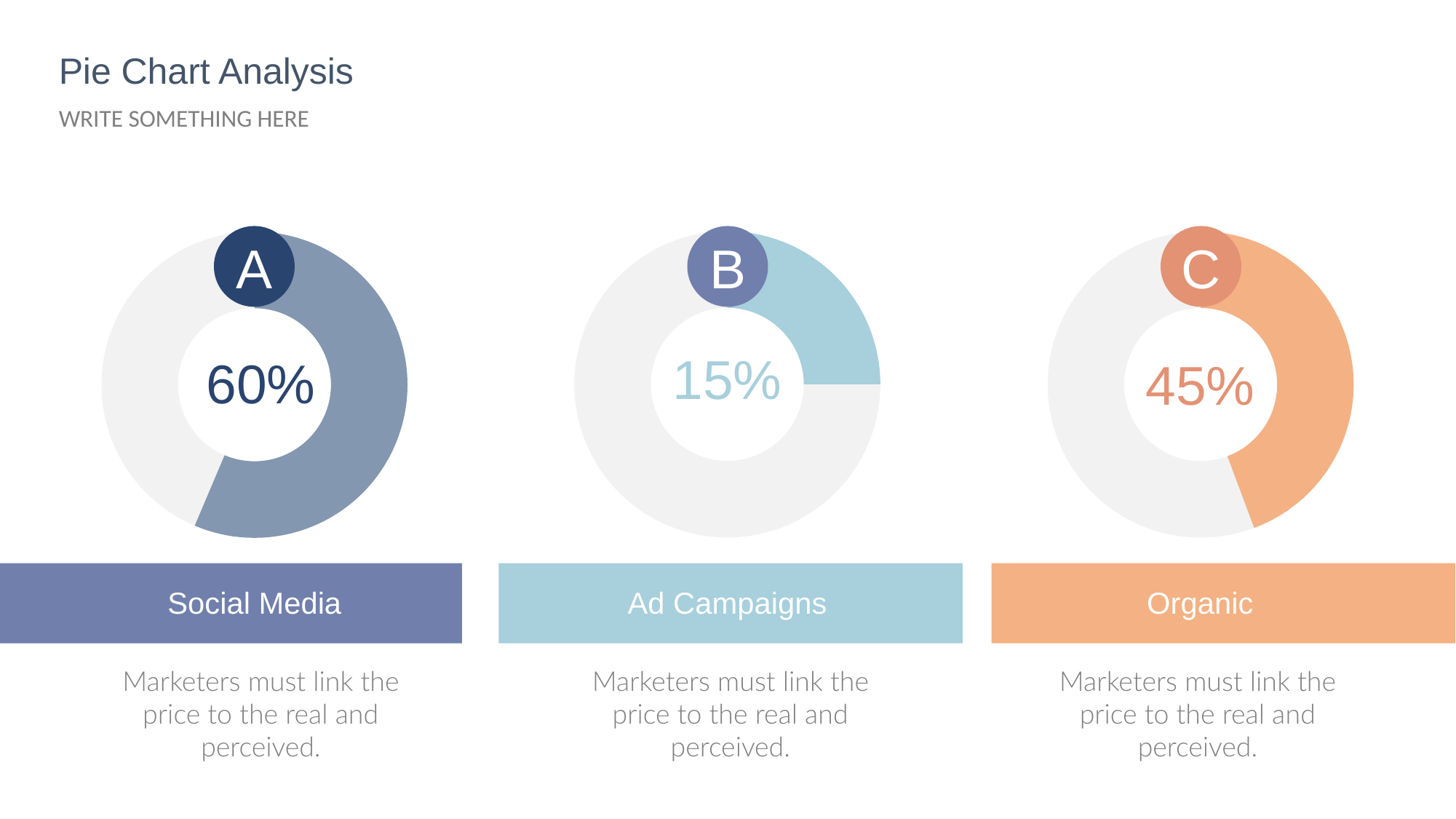

Pie Chart Analysis
WRITE SOMETHING HERE

### Chart

| Category | Sales |
|---|---|
| 1st Qtr | 2.9 |
| 2nd Qtr | 8.7 |

### Chart

| Category | Sales |
|---|---|
| 1st Qtr | 3.5 |
| 2nd Qtr | 4.4 |

### Chart

| Category | Sales |
|---|---|
| 1st Qtr | 5.3 |
| 2nd Qtr | 4.1 |

A
B
C

15%
60%
45%

Social Media
Ad Campaigns
Organic
Marketers must link the price to the real and perceived.
Marketers must link the price to the real and perceived.
Marketers must link the price to the real and perceived.